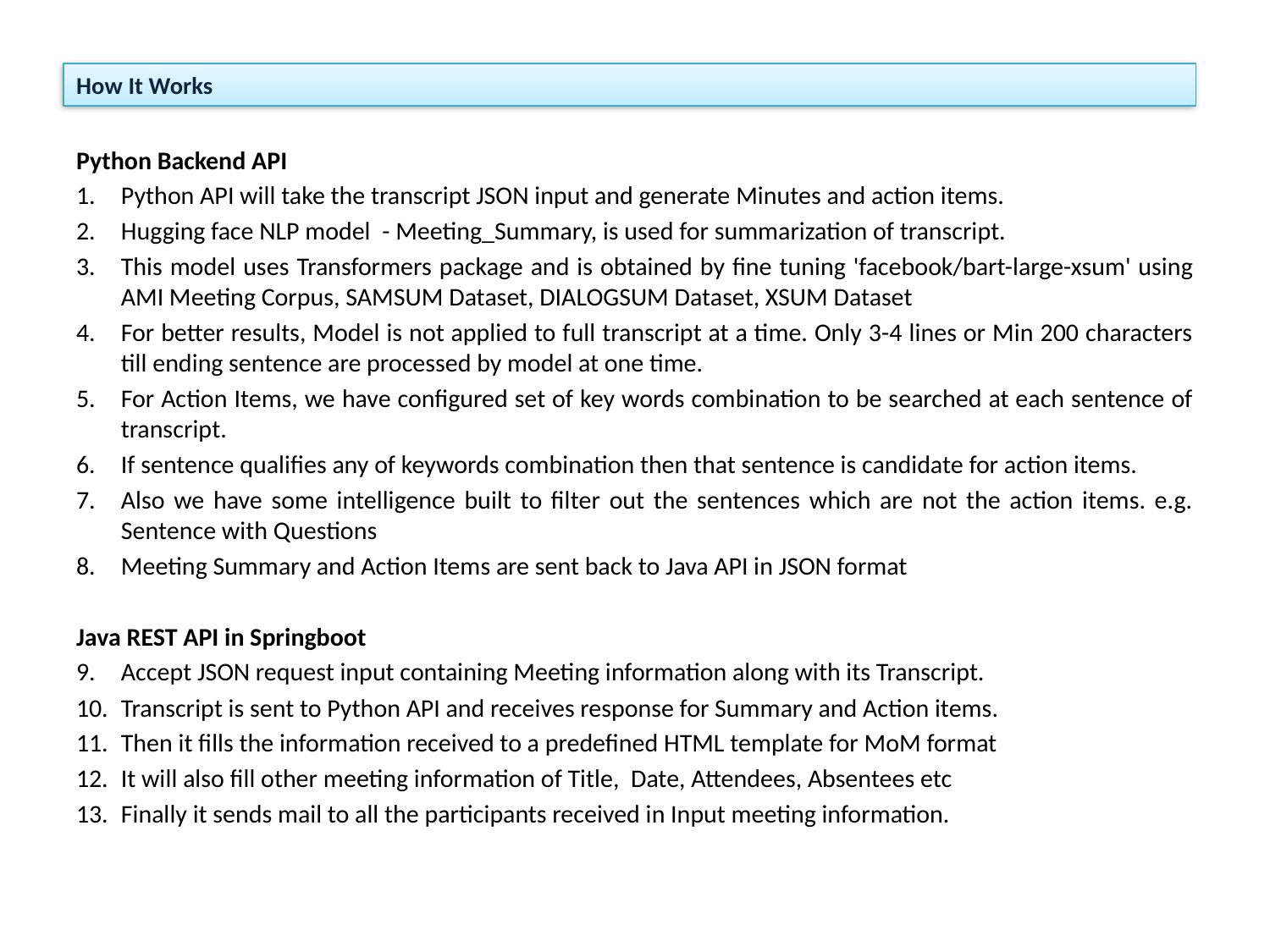

# How It Works
Python Backend API
Python API will take the transcript JSON input and generate Minutes and action items.
Hugging face NLP model  - Meeting_Summary, is used for summarization of transcript.
This model uses Transformers package and is obtained by fine tuning 'facebook/bart-large-xsum' using AMI Meeting Corpus, SAMSUM Dataset, DIALOGSUM Dataset, XSUM Dataset
For better results, Model is not applied to full transcript at a time. Only 3-4 lines or Min 200 characters till ending sentence are processed by model at one time.
For Action Items, we have configured set of key words combination to be searched at each sentence of transcript.
If sentence qualifies any of keywords combination then that sentence is candidate for action items.
Also we have some intelligence built to filter out the sentences which are not the action items. e.g. Sentence with Questions
Meeting Summary and Action Items are sent back to Java API in JSON format

Java REST API in Springboot
Accept JSON request input containing Meeting information along with its Transcript.
Transcript is sent to Python API and receives response for Summary and Action items.
Then it fills the information received to a predefined HTML template for MoM format
It will also fill other meeting information of Title,  Date, Attendees, Absentees etc
Finally it sends mail to all the participants received in Input meeting information.